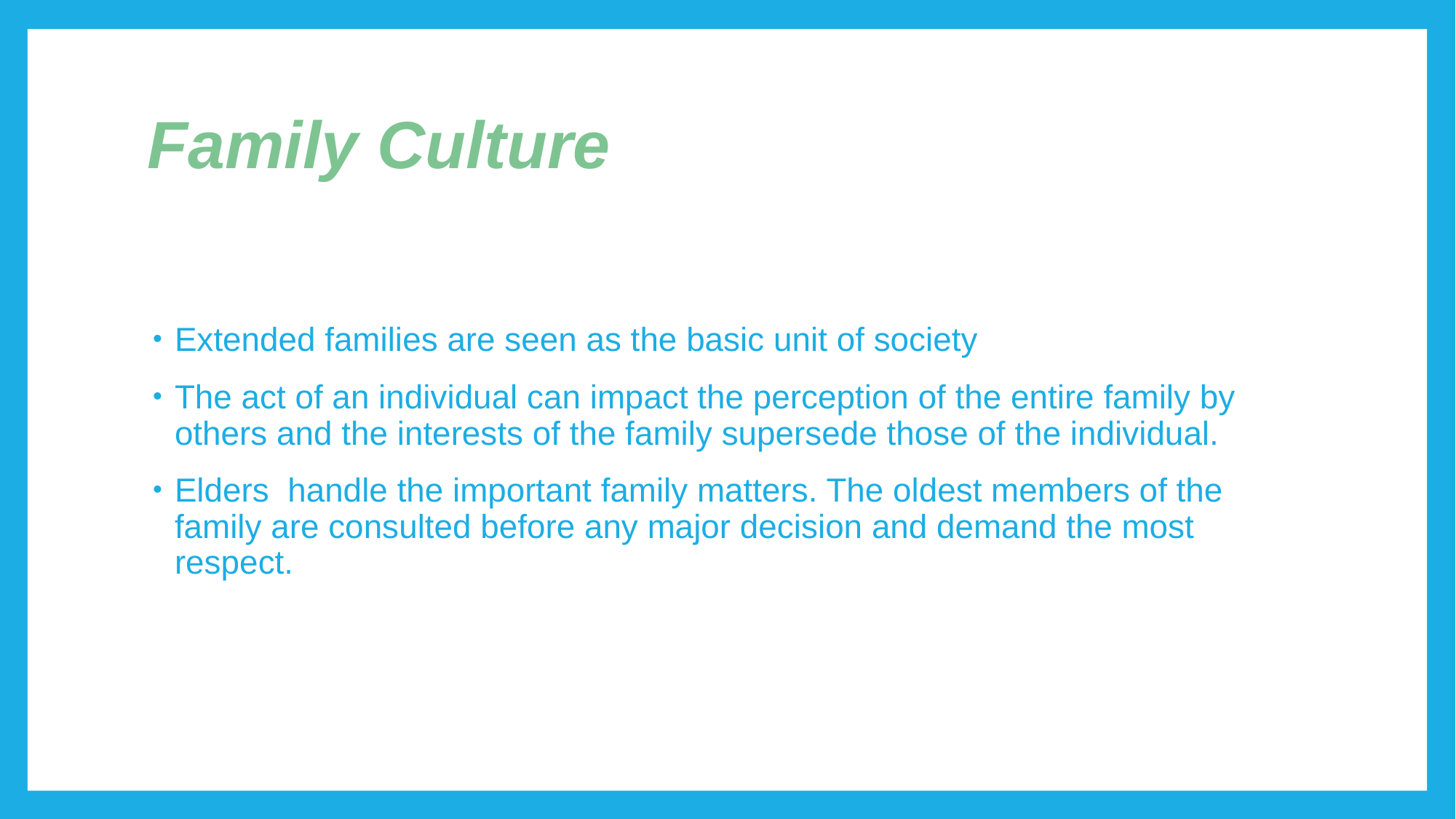

# Family Culture
Extended families are seen as the basic unit of society
The act of an individual can impact the perception of the entire family by others and the interests of the family supersede those of the individual.
Elders  handle the important family matters. The oldest members of the family are consulted before any major decision and demand the most respect.